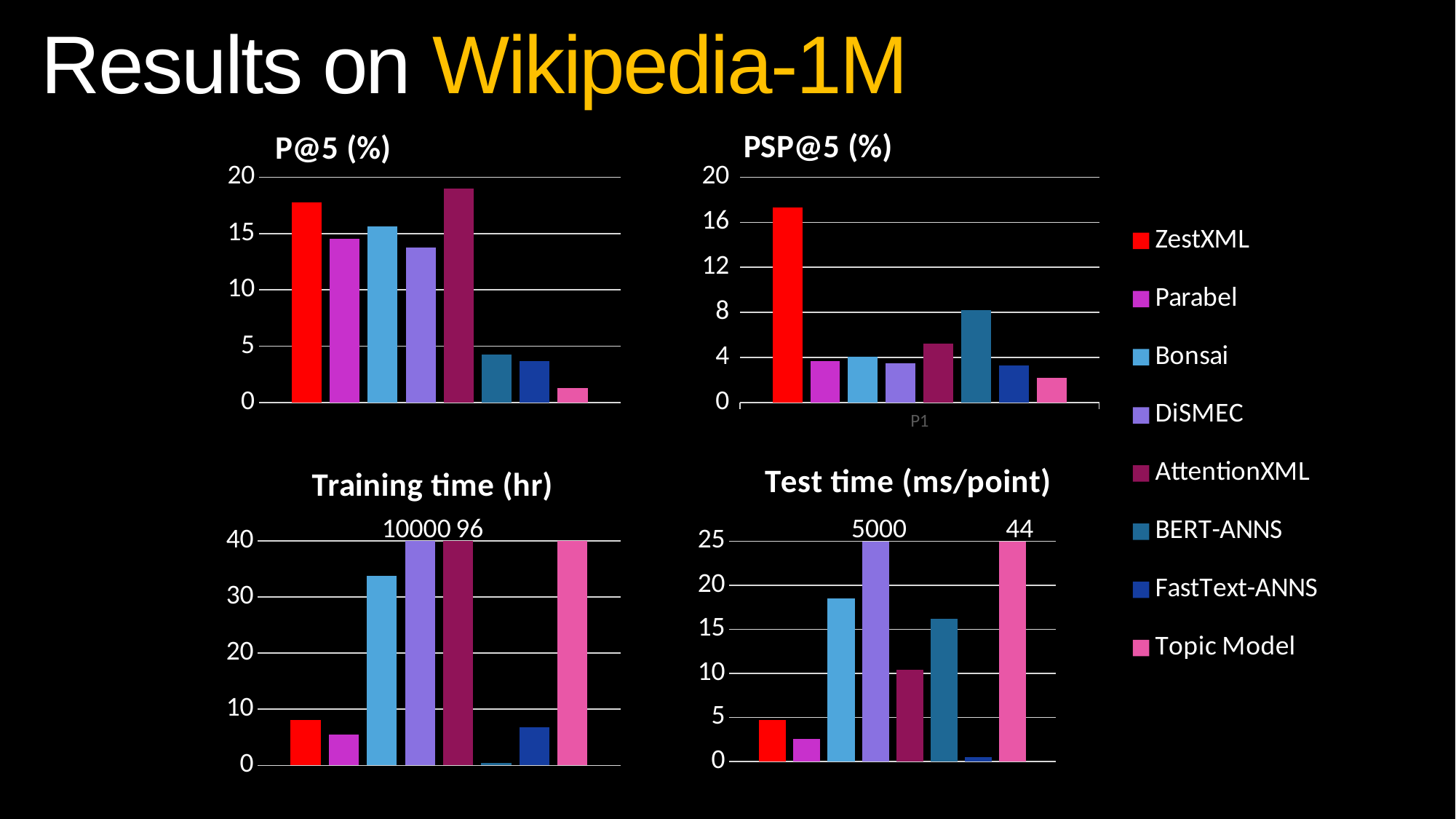

# Results on Wikipedia-1M

### Chart: PSP@5 (%)

| Category | ZestXML | Parabel | Bonsai | DiSMEC | AttentionXML | BERT-ANNS | FastText-ANNS | Topic Model |
|---|---|---|---|---|---|---|---|---|
| P1 | 17.31 | 3.65 | 4.05 | 3.48 | 5.2 | 8.2 | 3.29 | 2.19 |

### Chart: P@5 (%)

| Category | ZestXML | Parabel | Bonsai | DiSMEC | AttentionXML | SBERT-ANNS | F-FastText-ANNS | Topic Model |
|---|---|---|---|---|---|---|---|---|
| P1 | 17.75 | 14.56 | 15.65 | 13.75 | 18.98 | 4.25 | 3.68 | 1.3 |

### Chart: Test time (ms/point)

| Category | ZestXML | Parabel | Bonsai | DiSMEC | AttentionXML | SBERT-ANNS | F-FastText-ANNS | Topic Model |
|---|---|---|---|---|---|---|---|---|
| P1 | 4.7 | 2.55 | 18.5 | 5000.0 | 10.44 | 16.2 | 0.5 | 5616.0 |

### Chart: Training time (hr)

| Category | ZestXML | Parabel | Bonsai | DiSMEC | AttentionXML | SBERT-ANNS | F-FastText-ANNS | Topic Model |
|---|---|---|---|---|---|---|---|---|
| P1 | 8.03 | 5.53 | 33.8 | 10000.0 | 96.59 | 0.42 | 6.74 | 44.0 |
10000
96
5000
44